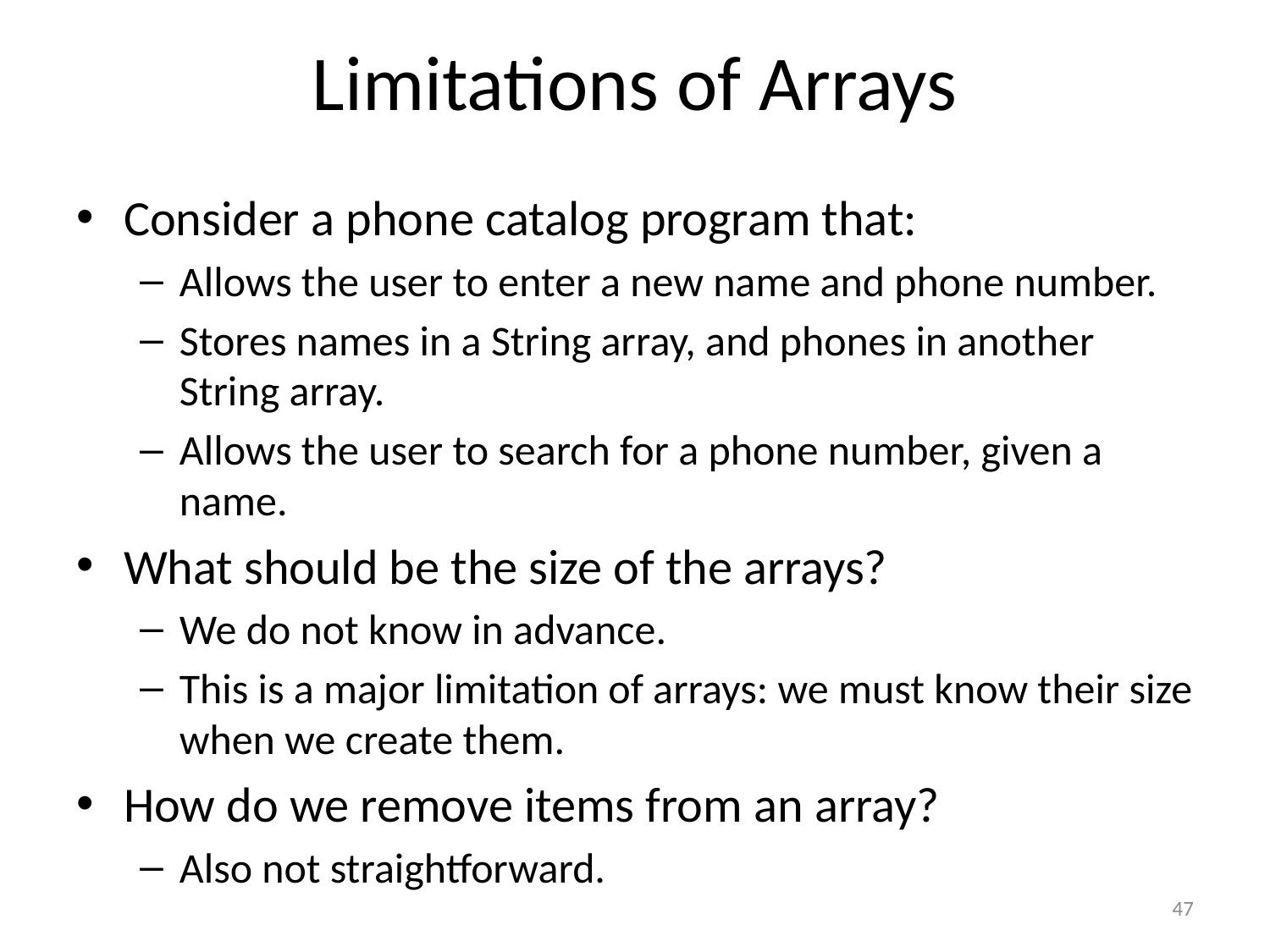

# Limitations of Arrays
Consider a phone catalog program that:
Allows the user to enter a new name and phone number.
Stores names in a String array, and phones in another String array.
Allows the user to search for a phone number, given a name.
What should be the size of the arrays?
We do not know in advance.
This is a major limitation of arrays: we must know their size when we create them.
How do we remove items from an array?
Also not straightforward.
47